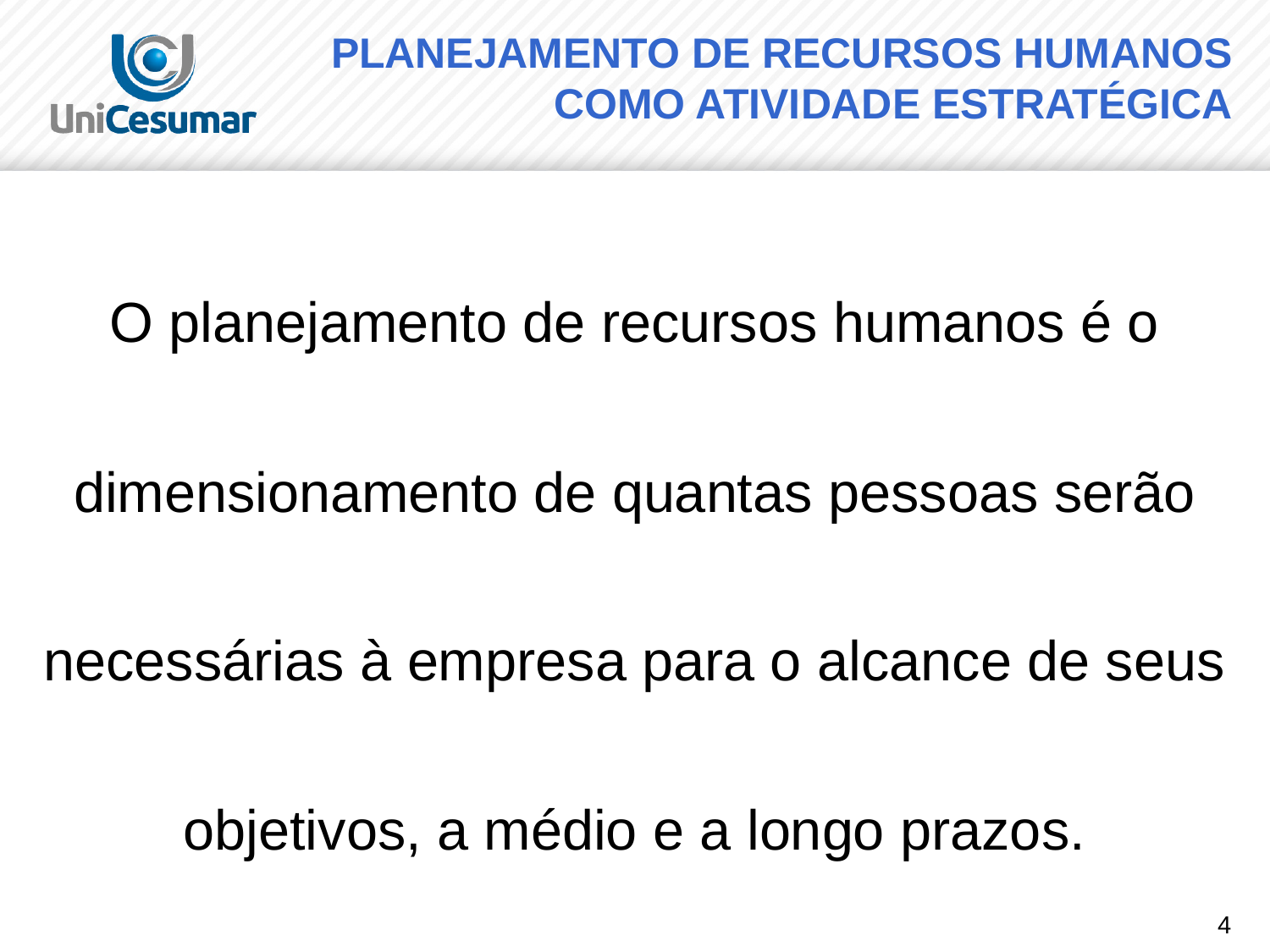

# PLANEJAMENTO DE RECURSOS HUMANOS COMO ATIVIDADE ESTRATÉGICA
O planejamento de recursos humanos é o dimensionamento de quantas pessoas serão necessárias à empresa para o alcance de seus objetivos, a médio e a longo prazos.